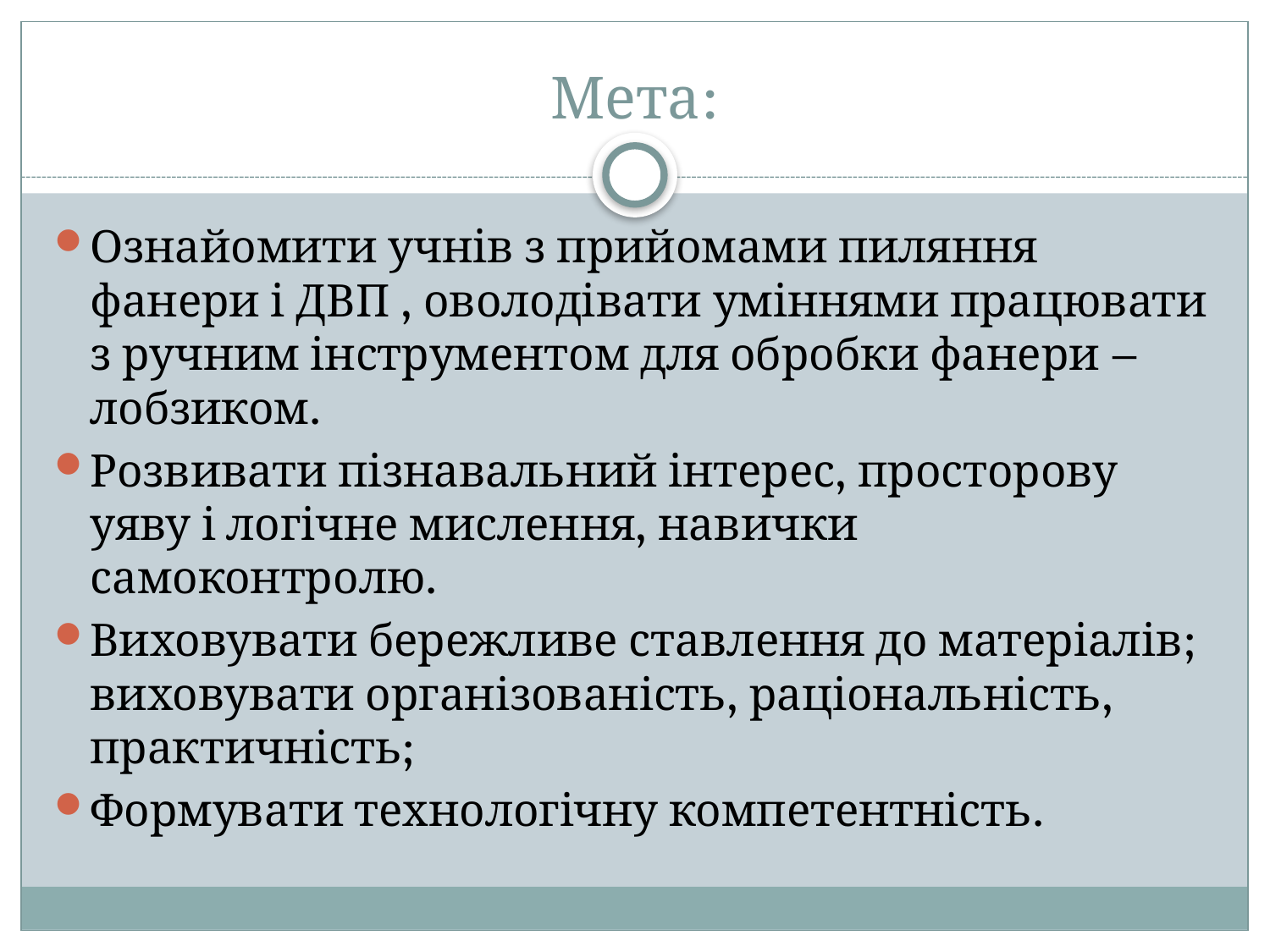

# Мета:
Ознайомити учнів з прийомами пиляння фанери і ДВП , оволодівати уміннями працювати з ручним інструментом для обробки фанери – лобзиком.
Розвивати пізнавальний інтерес, просторову уяву і логічне мислення, навички самоконтролю.
Виховувати бережливе ставлення до матеріалів; виховувати організованість, раціональність, практичність;
Формувати технологічну компетентність.